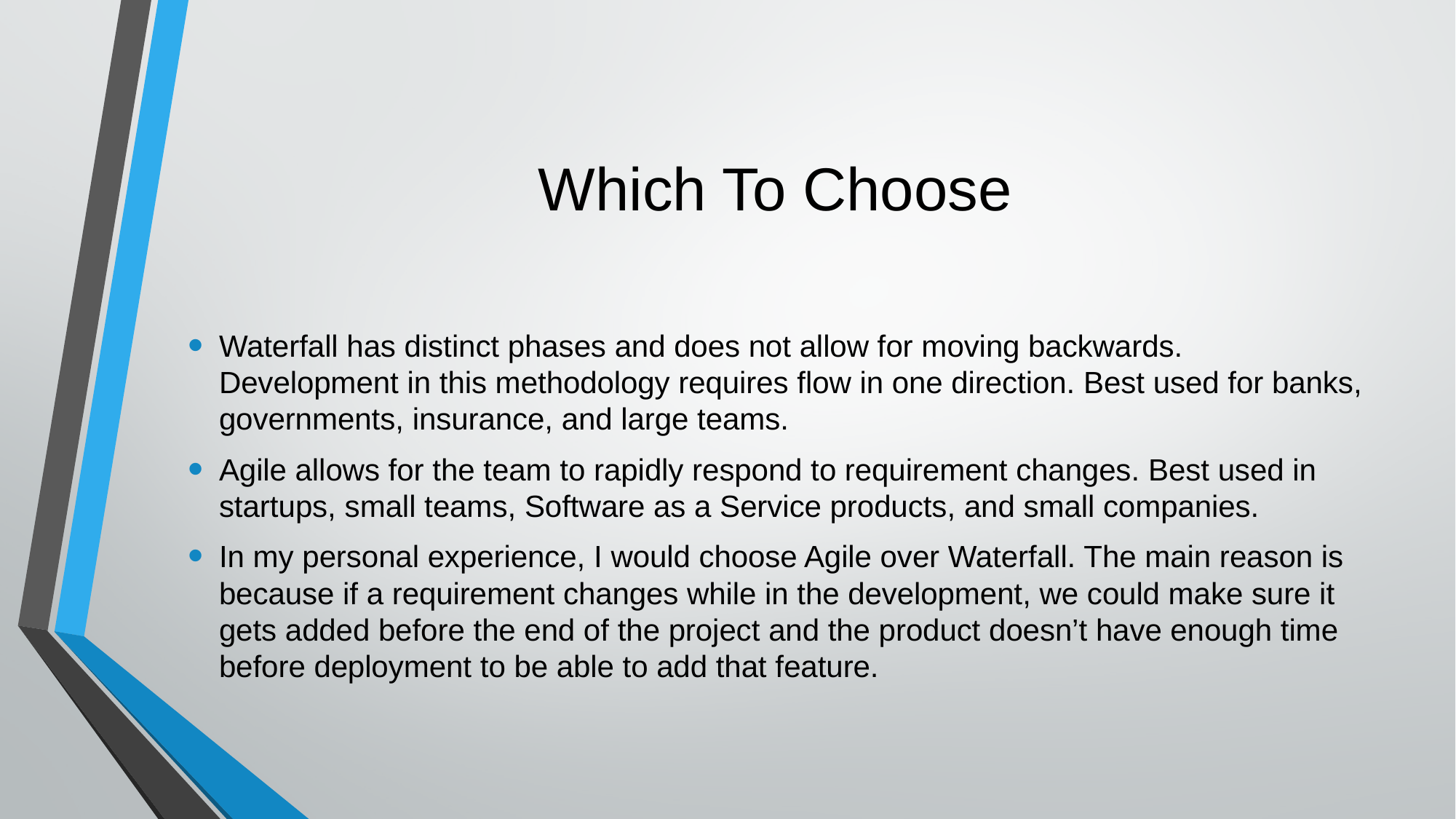

# Which To Choose
Waterfall has distinct phases and does not allow for moving backwards. Development in this methodology requires flow in one direction. Best used for banks, governments, insurance, and large teams.
Agile allows for the team to rapidly respond to requirement changes. Best used in startups, small teams, Software as a Service products, and small companies.
In my personal experience, I would choose Agile over Waterfall. The main reason is because if a requirement changes while in the development, we could make sure it gets added before the end of the project and the product doesn’t have enough time before deployment to be able to add that feature.